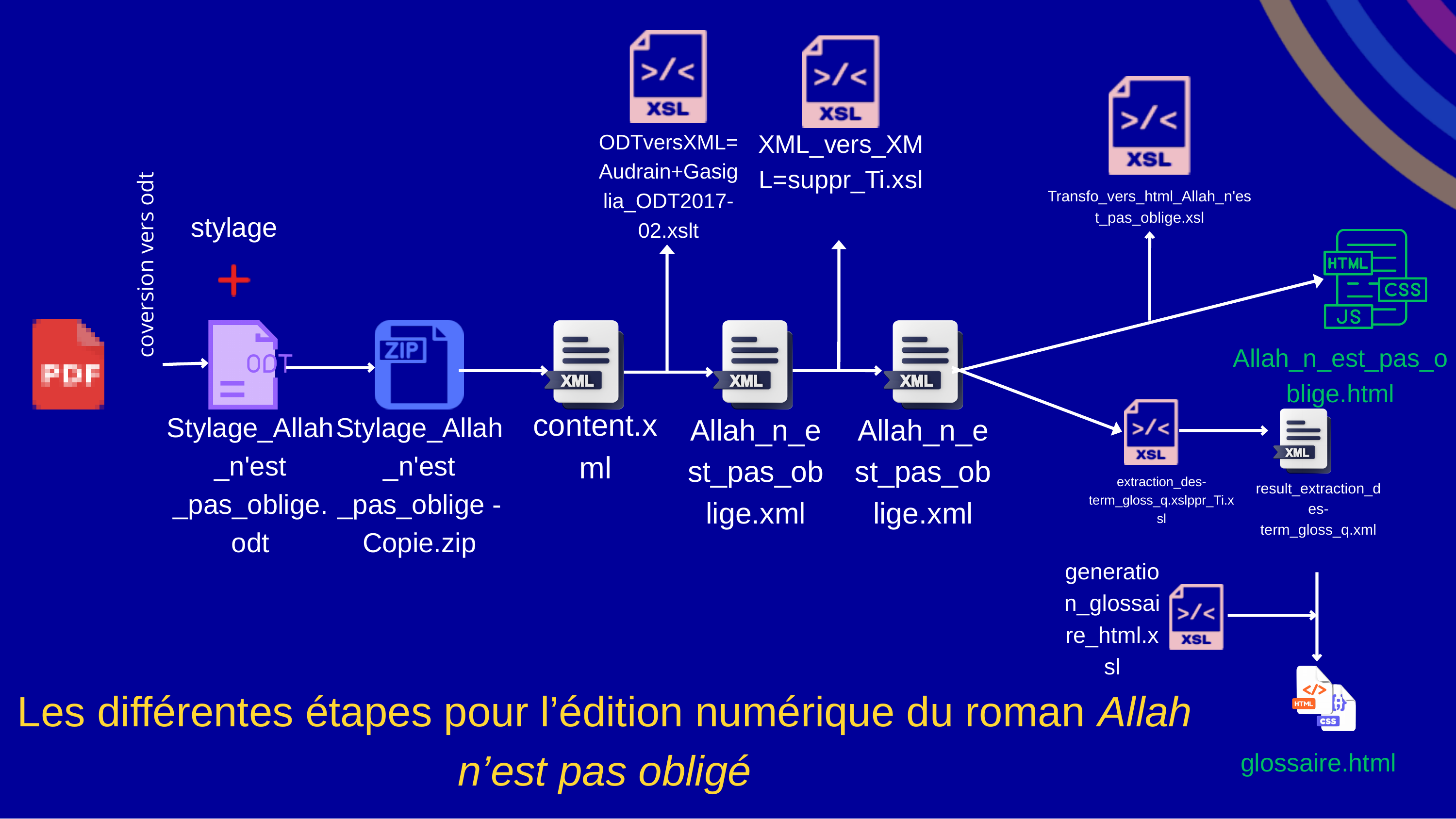

XML_vers_XML=suppr_Ti.xsl
ODTversXML=Audrain+Gasiglia_ODT2017-02.xslt
Transfo_vers_html_Allah_n'est_pas_oblige.xsl
stylage

coversion vers odt

Allah_n_est_pas_oblige.html

content.xml

Stylage_Allah_n'est _pas_oblige.odt
Stylage_Allah_n'est _pas_oblige - Copie.zip
Allah_n_est_pas_oblige.xml
Allah_n_est_pas_oblige.xml

extraction_des-term_gloss_q.xslppr_Ti.xsl
result_extraction_des-term_gloss_q.xml
generation_glossaire_html.xsl

Les différentes étapes pour l’édition numérique du roman Allah n’est pas obligé
glossaire.html